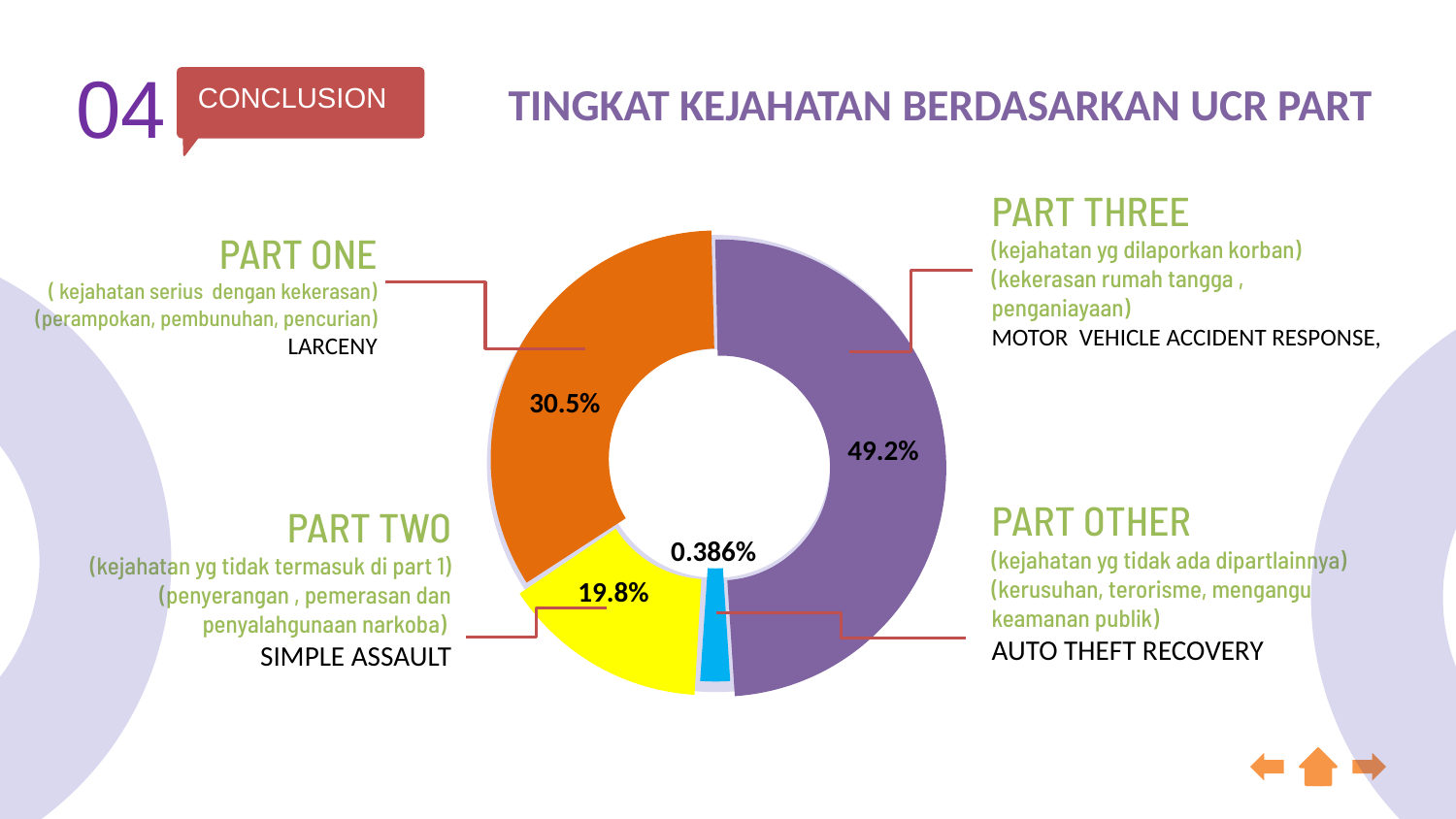

04
TINGKAT KEJAHATAN BERDASARKAN UCR PART

CONCLUSION
PART THREE
(kejahatan yg dilaporkan korban)
(kekerasan rumah tangga , penganiayaan)
MOTOR  VEHICLE ACCIDENT RESPONSE,

# PART ONE ( kejahatan serius  dengan kekerasan) (perampokan, pembunuhan, pencurian) LARCENY

30.5%
49.2%
0.386%
19.8%
PART OTHER
(kejahatan yg tidak ada dipartlainnya)
(kerusuhan, terorisme, mengangu keamanan publik)
AUTO THEFT RECOVERY
PART TWO
(kejahatan yg tidak termasuk di part 1)
(penyerangan , pemerasan dan penyalahgunaan narkoba)
SIMPLE ASSAULT